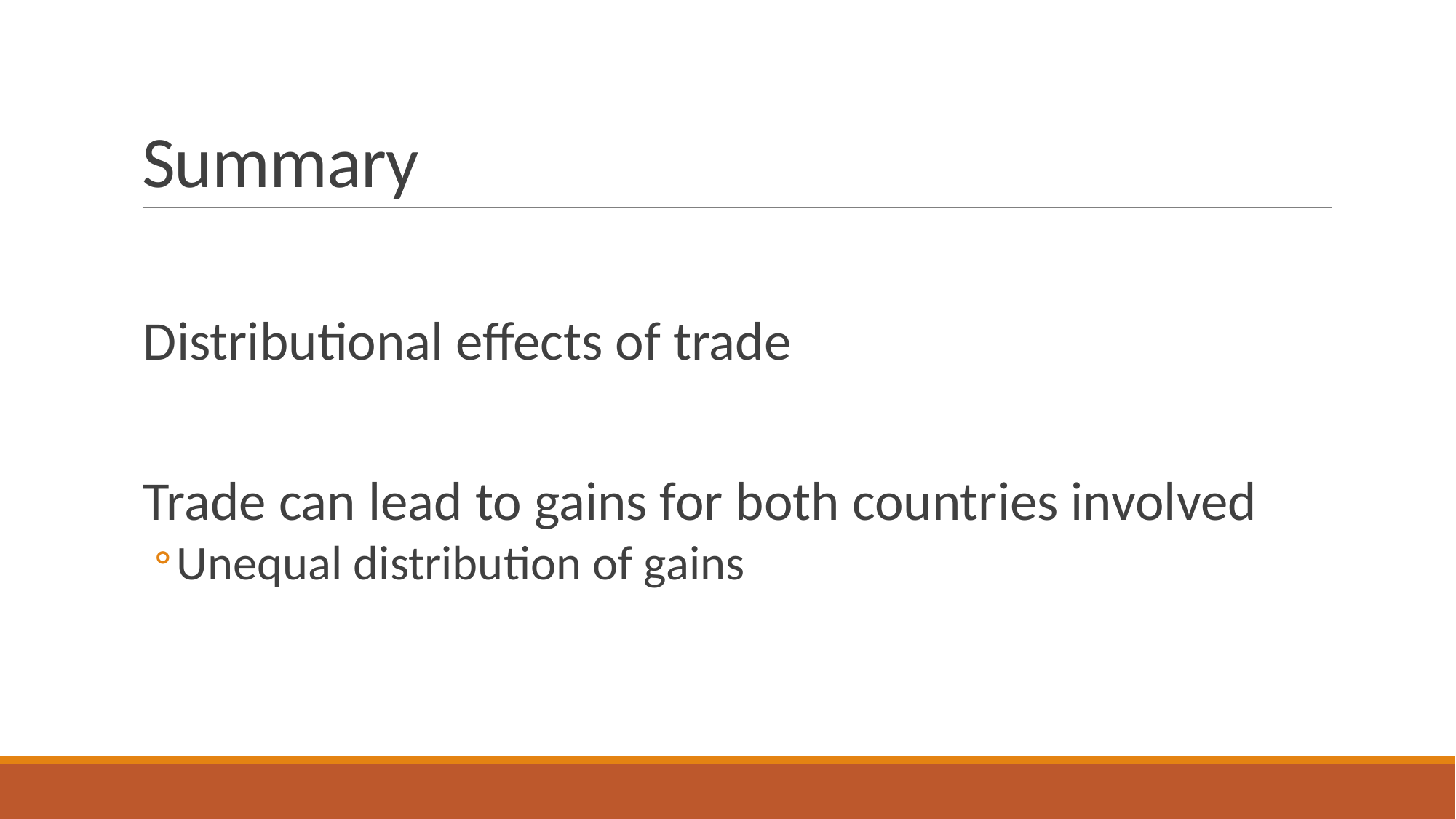

# Summary

Distributional effects of trade

Trade can lead to gains for both countries involved
Unequal distribution of gains